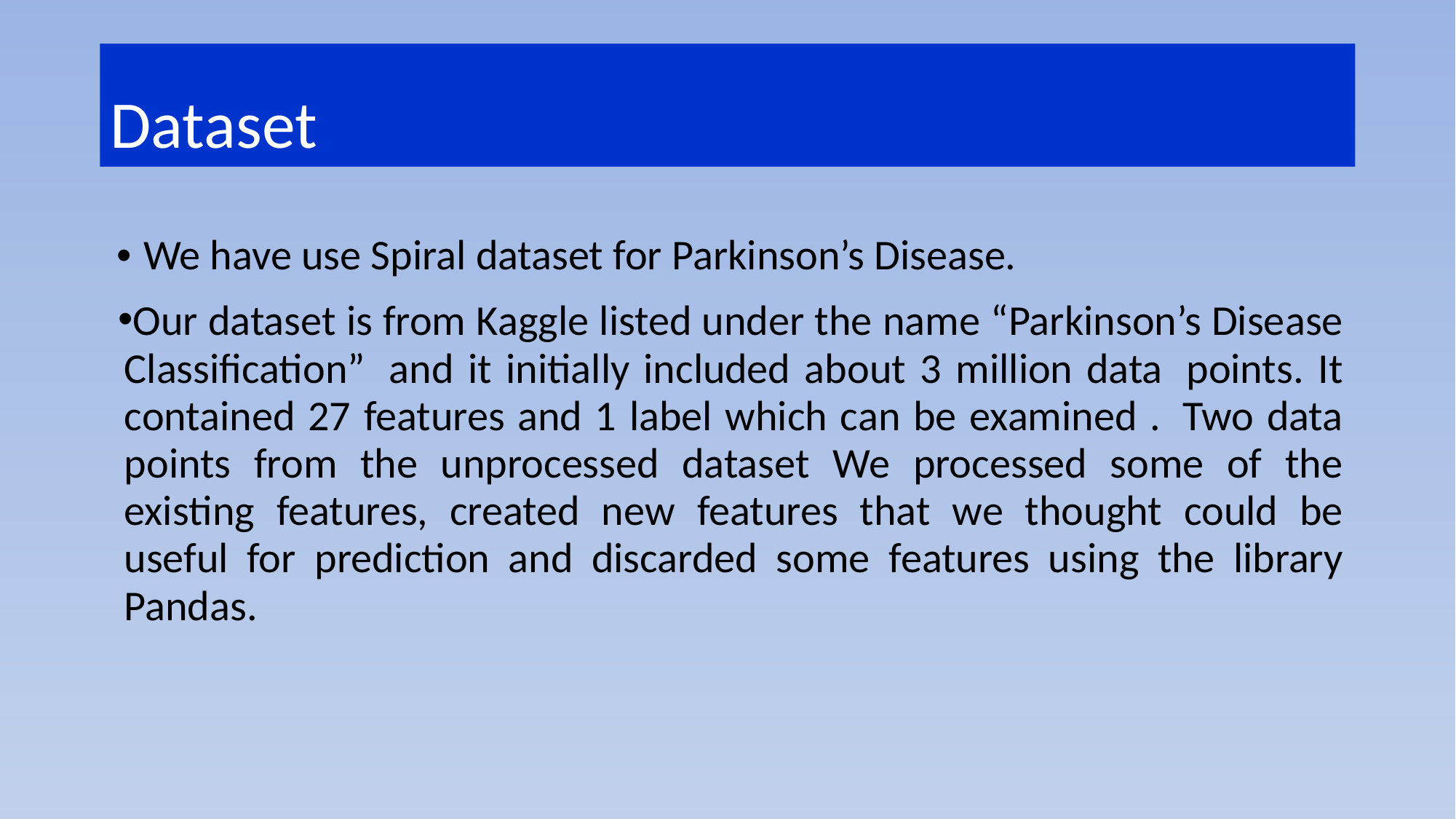

Dataset
• We have use Spiral dataset for Parkinson’s Disease.
Our dataset is from Kaggle listed under the name “Parkinson’s Disease Classification” and it initially included about 3 million data points. It contained 27 features and 1 label which can be examined . Two data points from the unprocessed dataset We processed some of the existing features, created new features that we thought could be useful for prediction and discarded some features using the library Pandas.